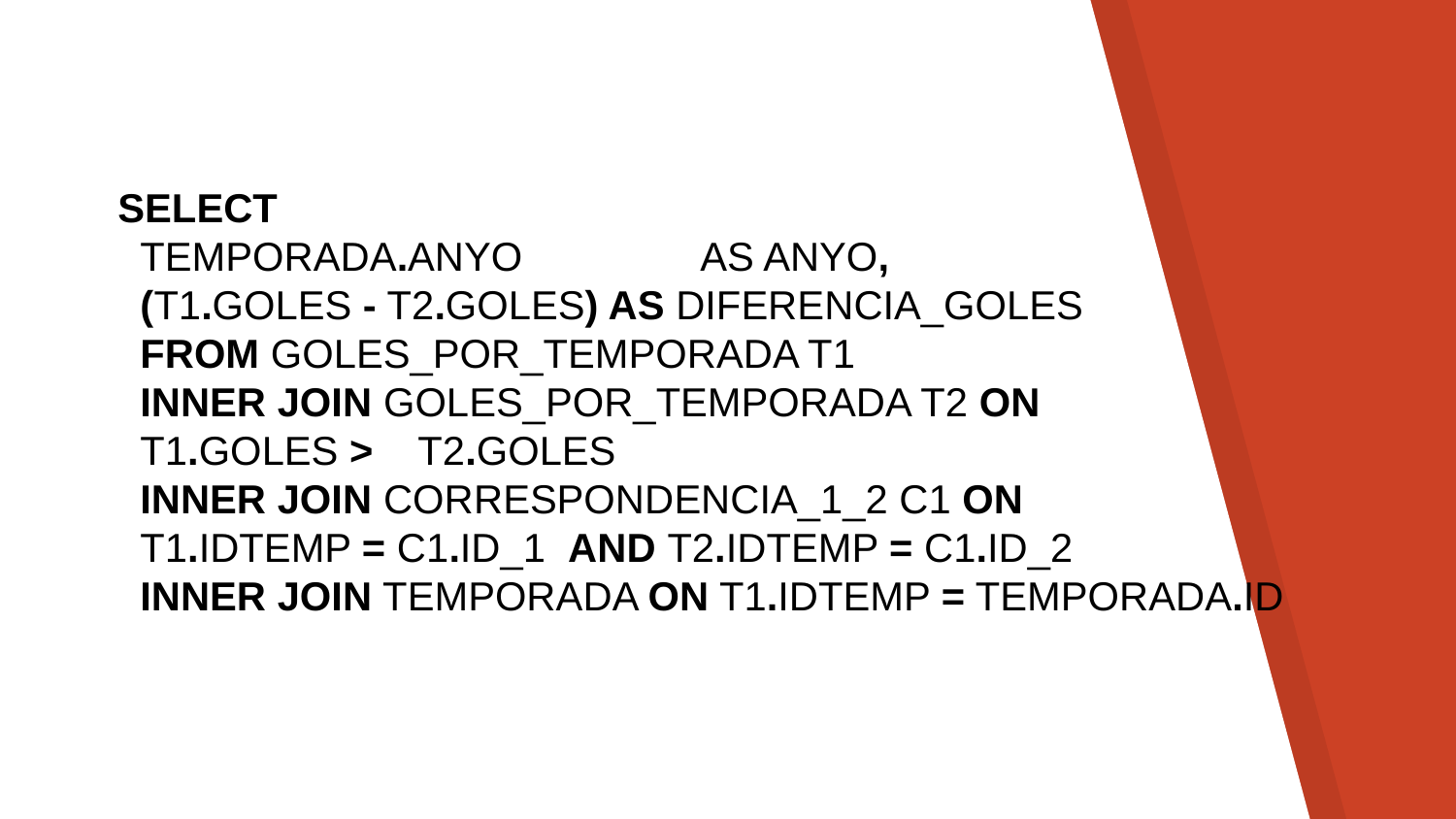

SELECT
  TEMPORADA.ANYO    	AS ANYO,
  (T1.GOLES - T2.GOLES) AS DIFERENCIA_GOLES
  FROM GOLES_POR_TEMPORADA T1
  INNER JOIN GOLES_POR_TEMPORADA T2 ON
  T1.GOLES >    T2.GOLES
  INNER JOIN CORRESPONDENCIA_1_2 C1 ON
  T1.IDTEMP = C1.ID_1  AND T2.IDTEMP = C1.ID_2
  INNER JOIN TEMPORADA ON T1.IDTEMP = TEMPORADA.ID